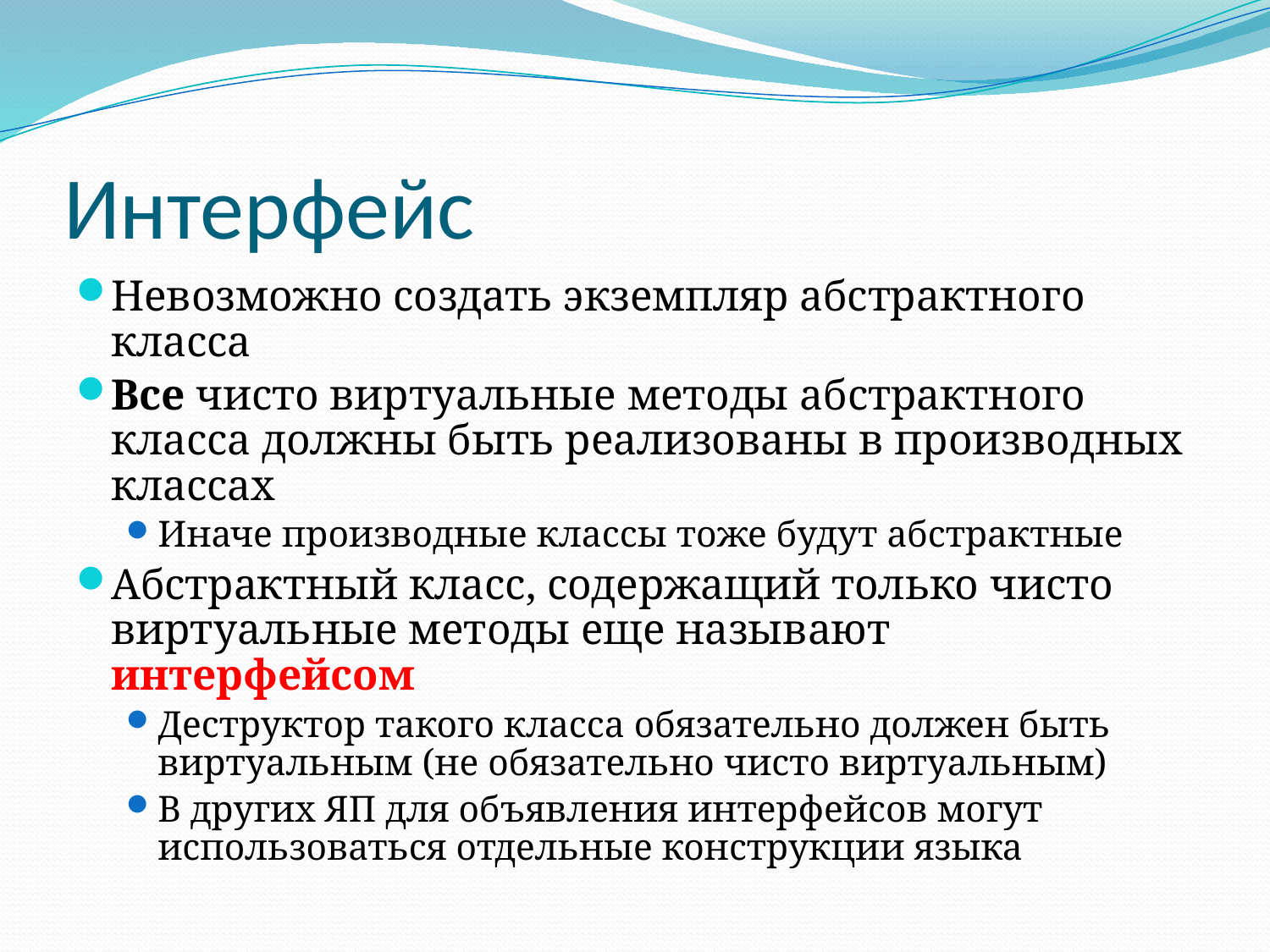

# Интерфейс
Невозможно создать экземпляр абстрактного класса
Все чисто виртуальные методы абстрактного класса должны быть реализованы в производных классах
Иначе производные классы тоже будут абстрактные
Абстрактный класс, содержащий только чисто виртуальные методы еще называют интерфейсом
Деструктор такого класса обязательно должен быть виртуальным (не обязательно чисто виртуальным)
В других ЯП для объявления интерфейсов могут использоваться отдельные конструкции языка